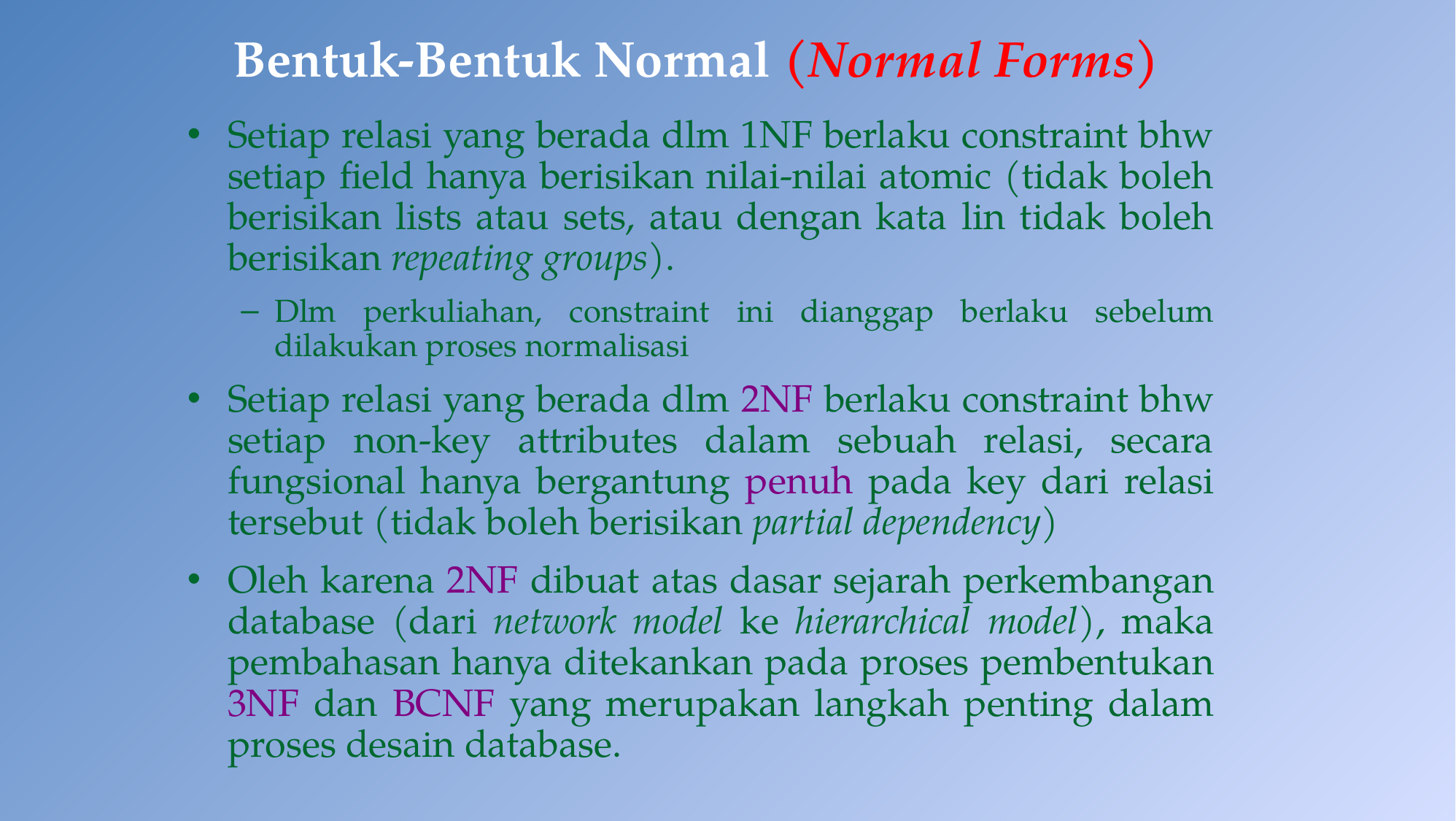

# Bentuk-Bentuk Normal (Normal Forms)
Setiap relasi yang berada dlm 1NF berlaku constraint bhw setiap field hanya berisikan nilai-nilai atomic (tidak boleh berisikan lists atau sets, atau dengan kata lin tidak boleh berisikan repeating groups).
Dlm perkuliahan, constraint ini dianggap berlaku sebelum dilakukan proses normalisasi
Setiap relasi yang berada dlm 2NF berlaku constraint bhw setiap non-key attributes dalam sebuah relasi, secara fungsional hanya bergantung penuh pada key dari relasi tersebut (tidak boleh berisikan partial dependency)
Oleh karena 2NF dibuat atas dasar sejarah perkembangan database (dari network model ke hierarchical model), maka pembahasan hanya ditekankan pada proses pembentukan 3NF dan BCNF yang merupakan langkah penting dalam proses desain database.